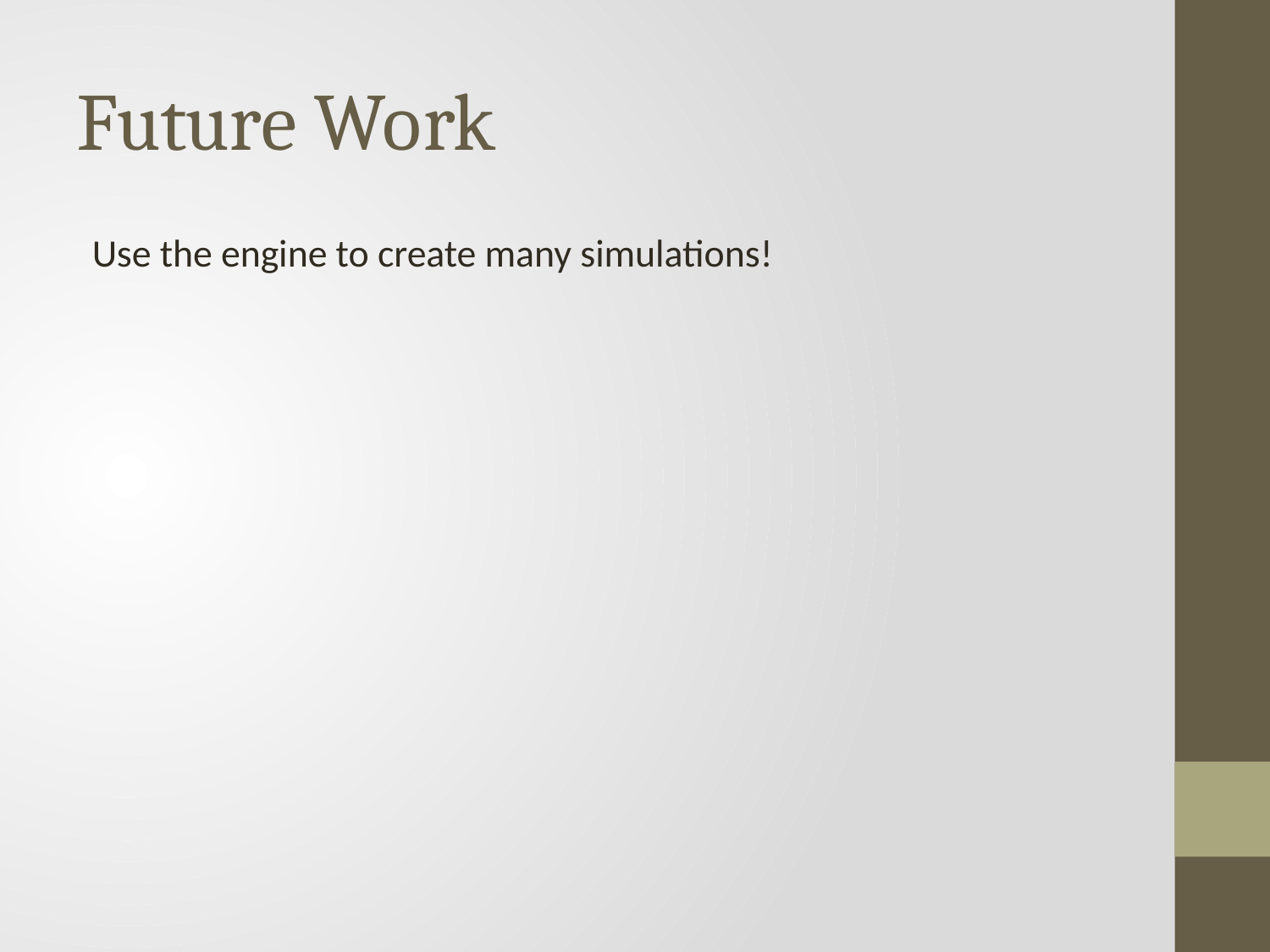

# Future Work
Use the engine to create many simulations!